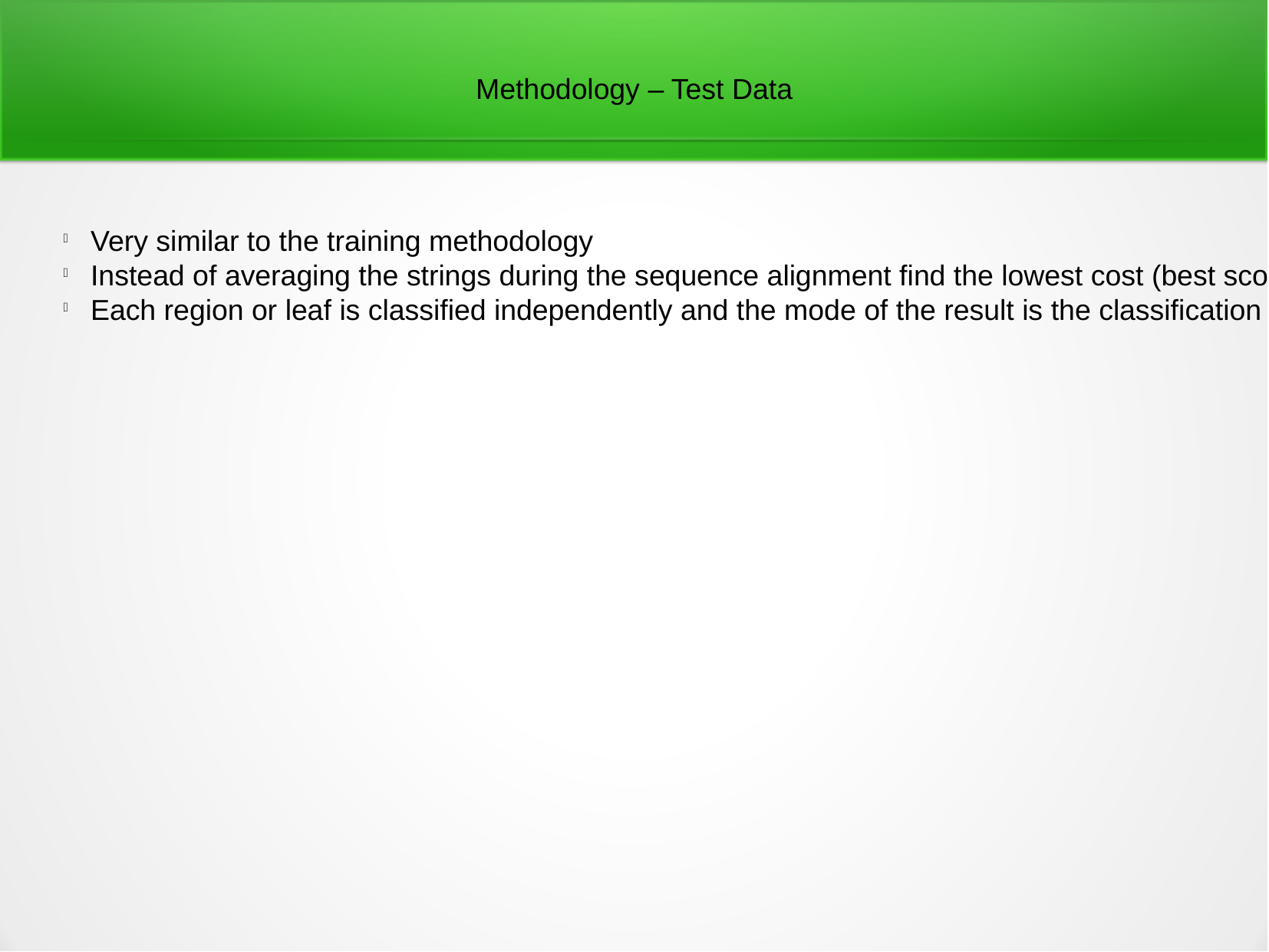

Methodology – Test Data

Very similar to the training methodology
Instead of averaging the strings during the sequence alignment find the lowest cost (best score) compared to each plant class
Each region or leaf is classified independently and the mode of the result is the classification guess